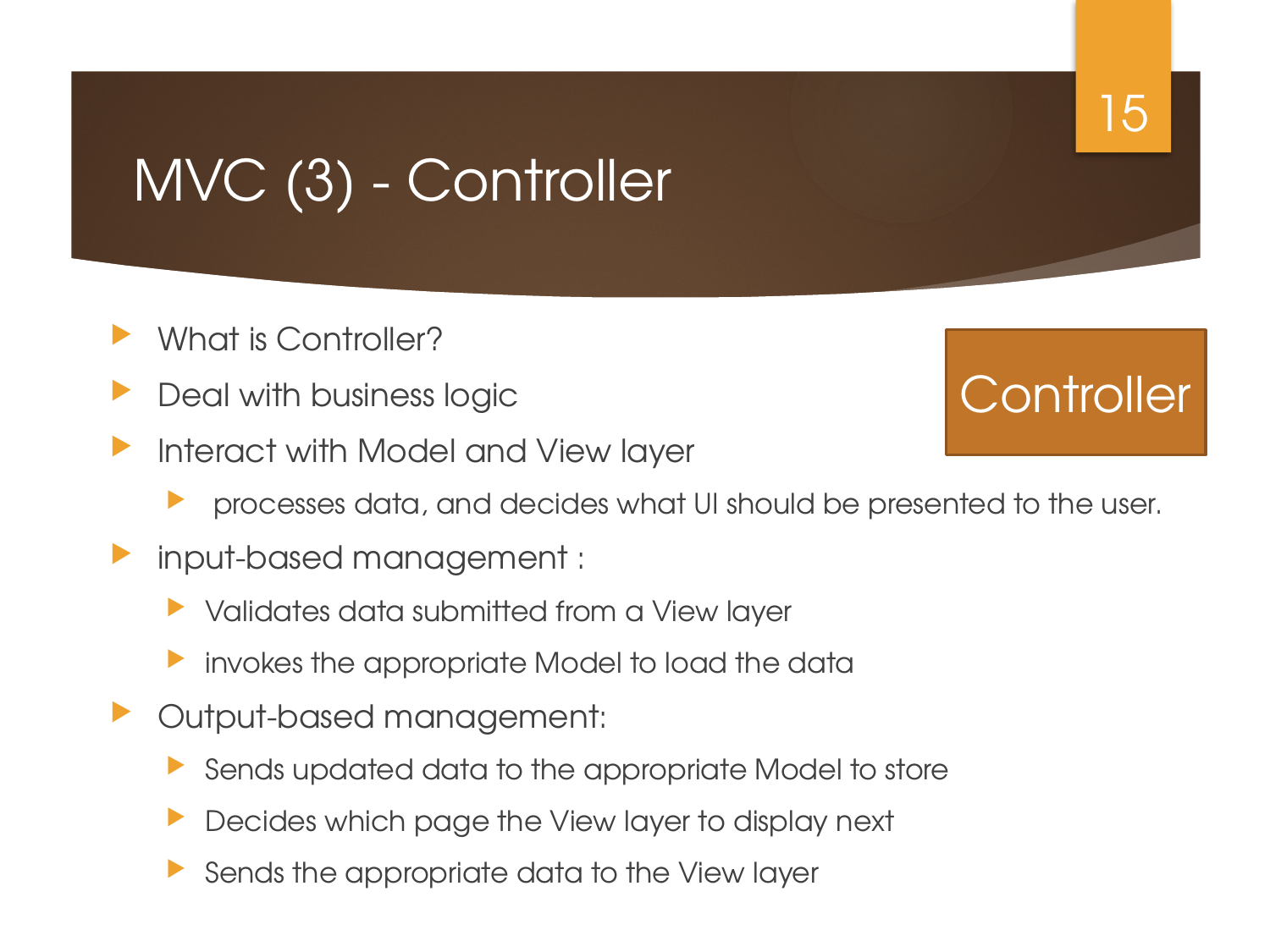

15
# MVC (3) - Controller
What is Controller?
Deal with business logic
Interact with Model and View layer
 processes data, and decides what UI should be presented to the user.
input-based management :
Validates data submitted from a View layer
invokes the appropriate Model to load the data
Output-based management:
Sends updated data to the appropriate Model to store
Decides which page the View layer to display next
Sends the appropriate data to the View layer
Controller